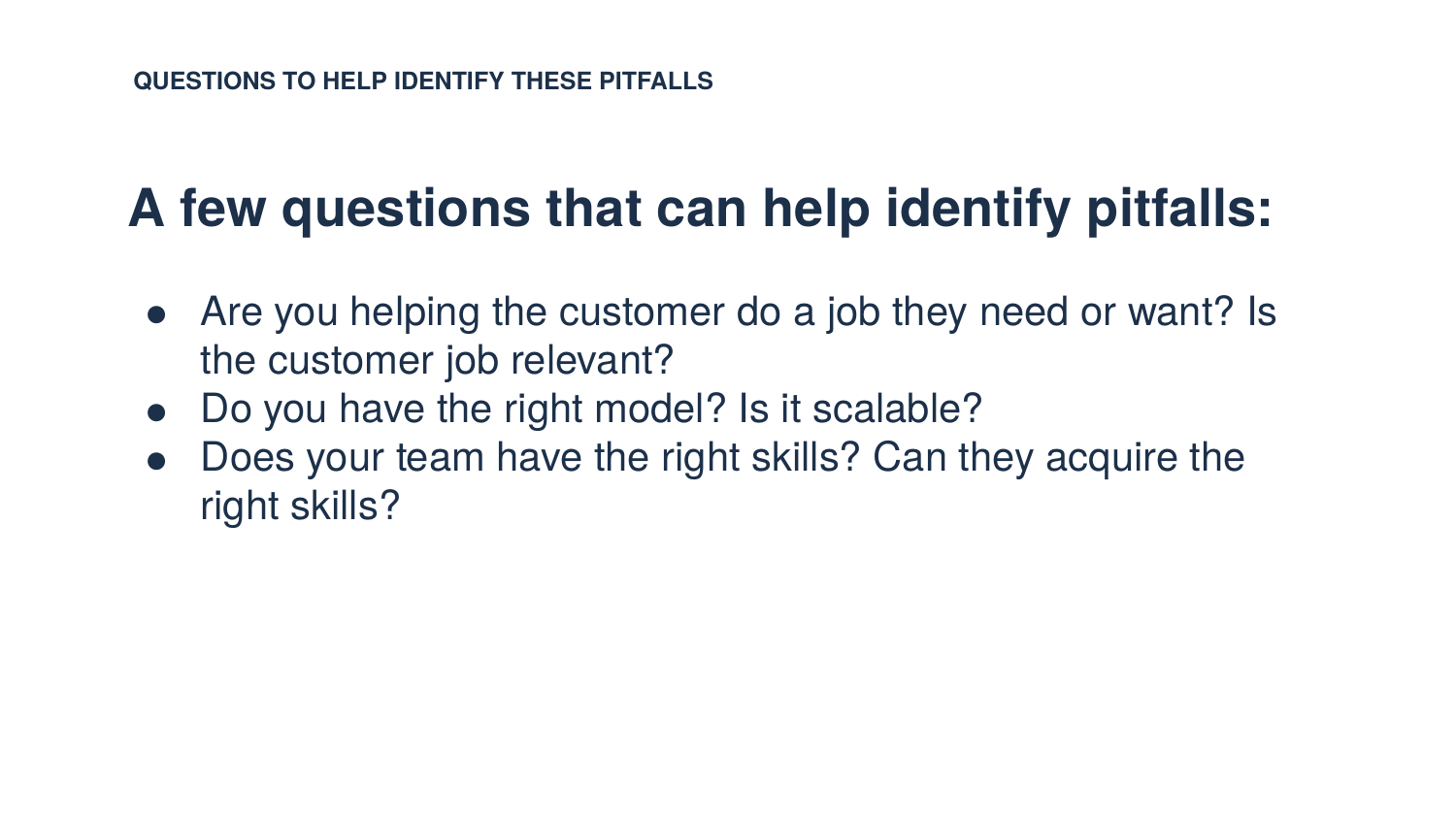

QUESTIONS TO HELP IDENTIFY THESE PITFALLS
# A few questions that can help identify pitfalls:

Are you helping the customer do a job they need or want? Is the customer job relevant?
Do you have the right model? Is it scalable?
Does your team have the right skills? Can they acquire the right skills?